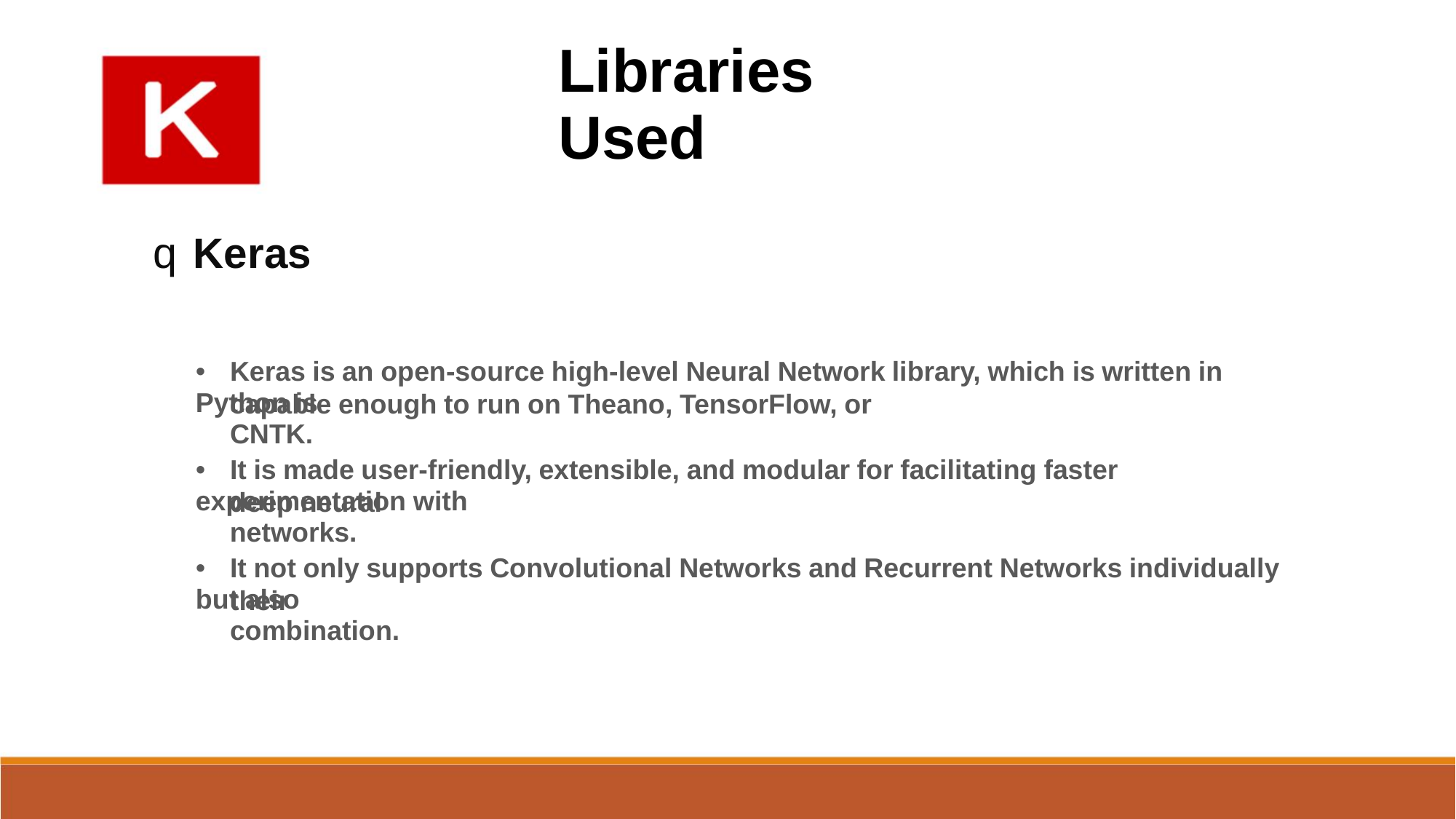

Libraries Used
q Keras
• Keras is an open-source high-level Neural Network library, which is written in Python is
capable enough to run on Theano, TensorFlow, or CNTK.
• It is made user-friendly, extensible, and modular for facilitating faster experimentation with
deep neural networks.
• It not only supports Convolutional Networks and Recurrent Networks individually but also
their combination.